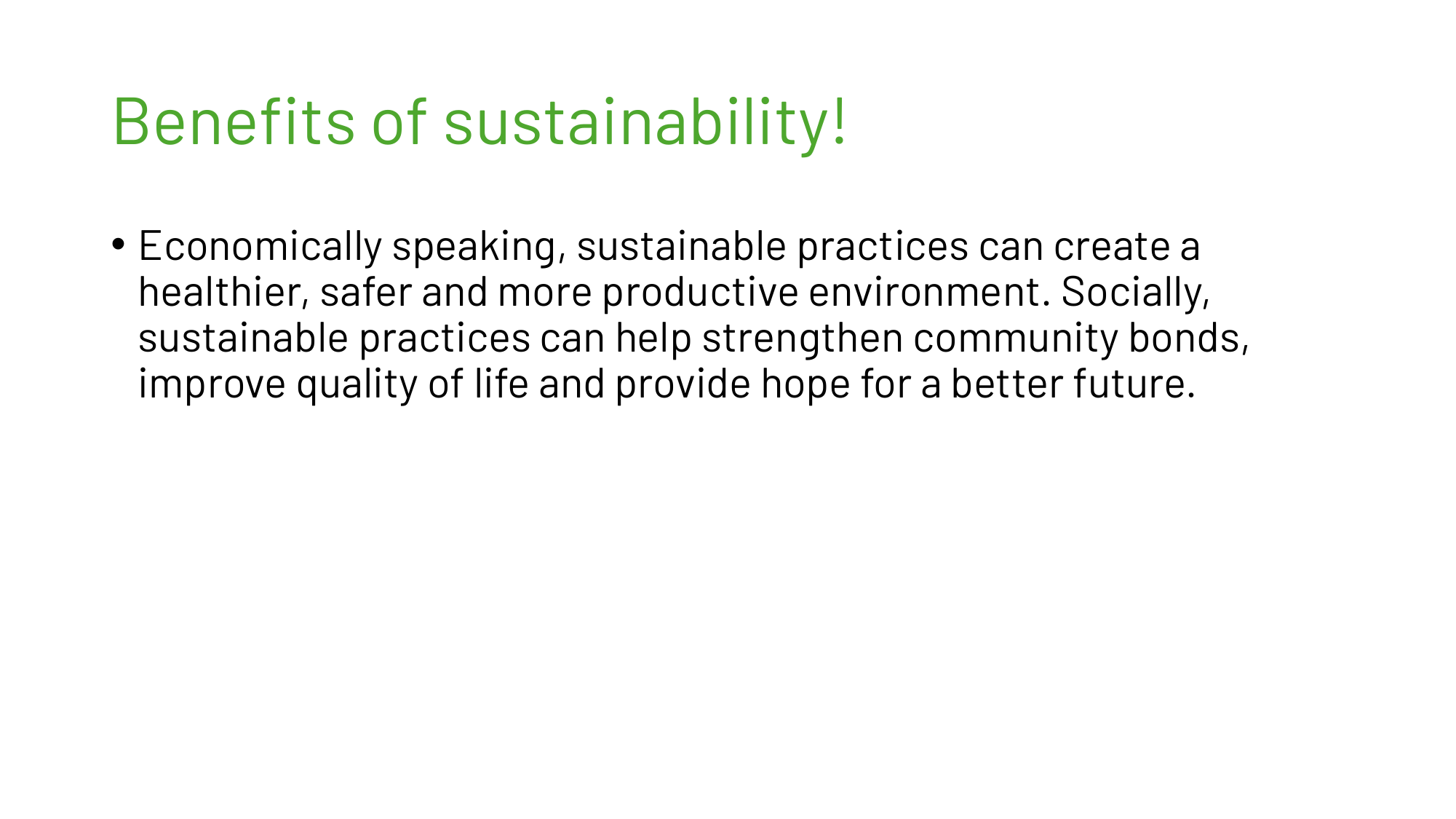

# Benefits of sustainability!
Economically speaking, sustainable practices can create a healthier, safer and more productive environment. Socially, sustainable practices can help strengthen community bonds, improve quality of life and provide hope for a better future.